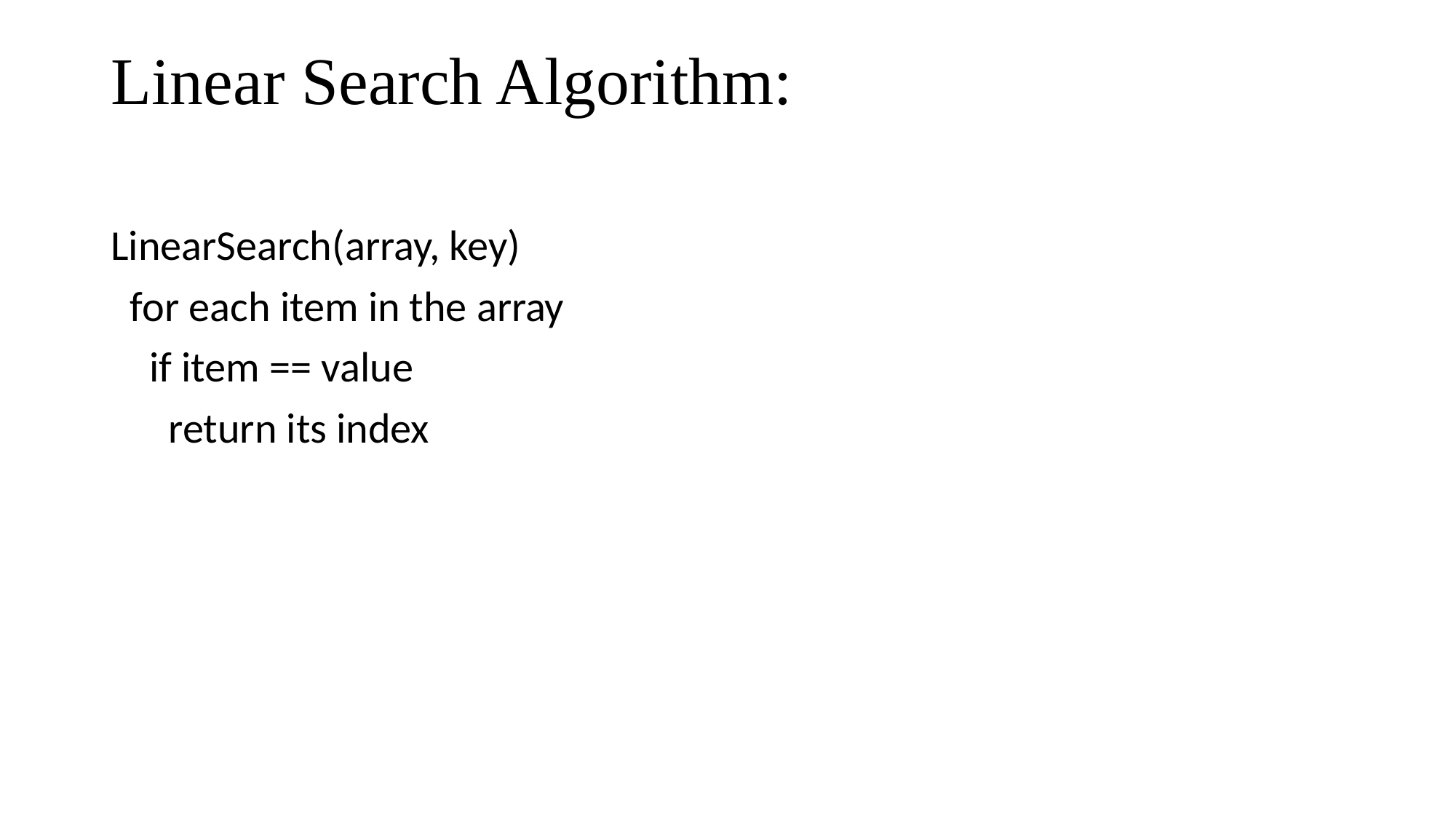

# Linear Search Algorithm:
LinearSearch(array, key)
  for each item in the array
    if item == value
      return its index